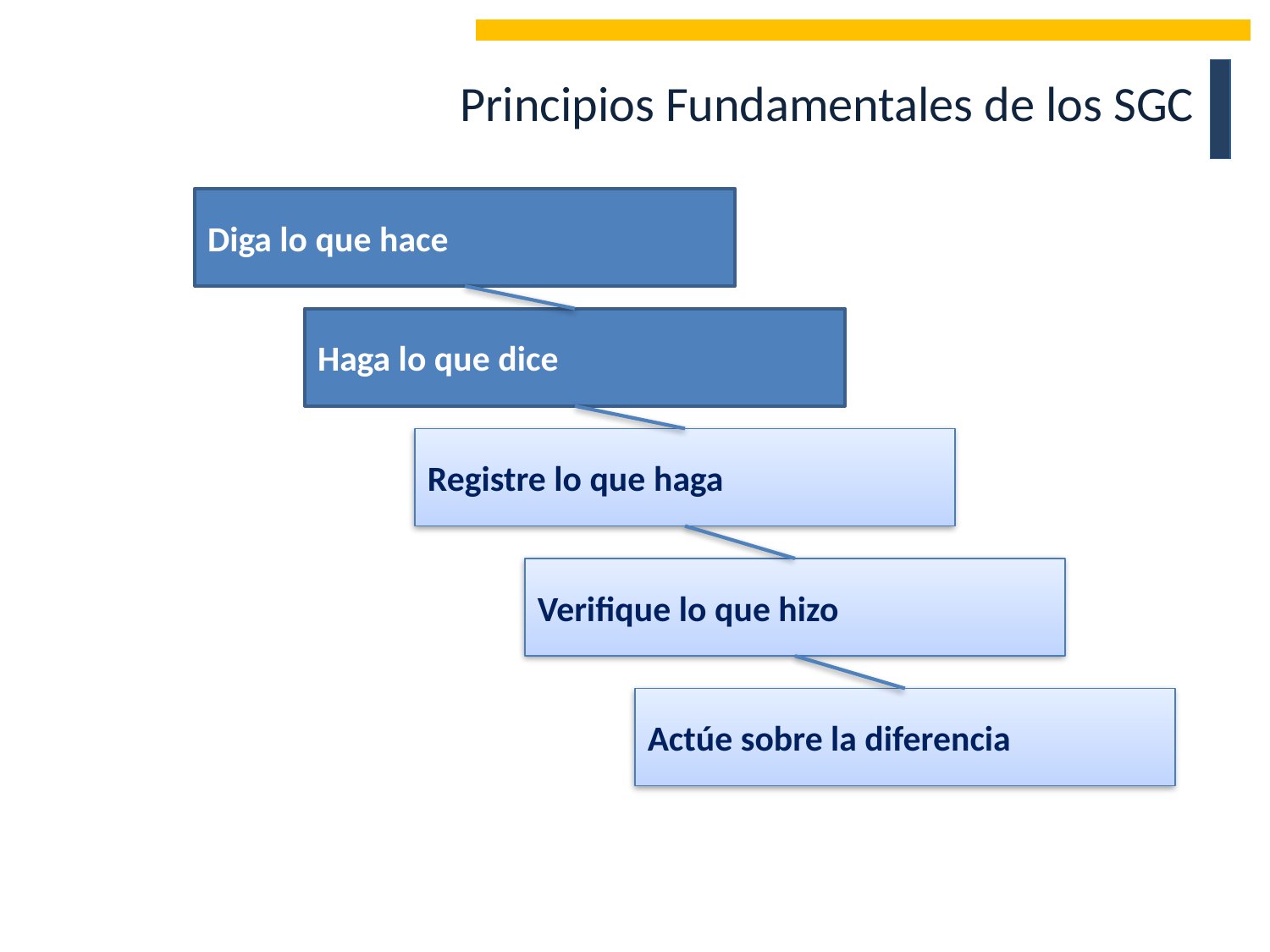

Principios Fundamentales de los SGC
Diga lo que hace
Haga lo que dice
Registre lo que haga
Verifique lo que hizo
Actúe sobre la diferencia